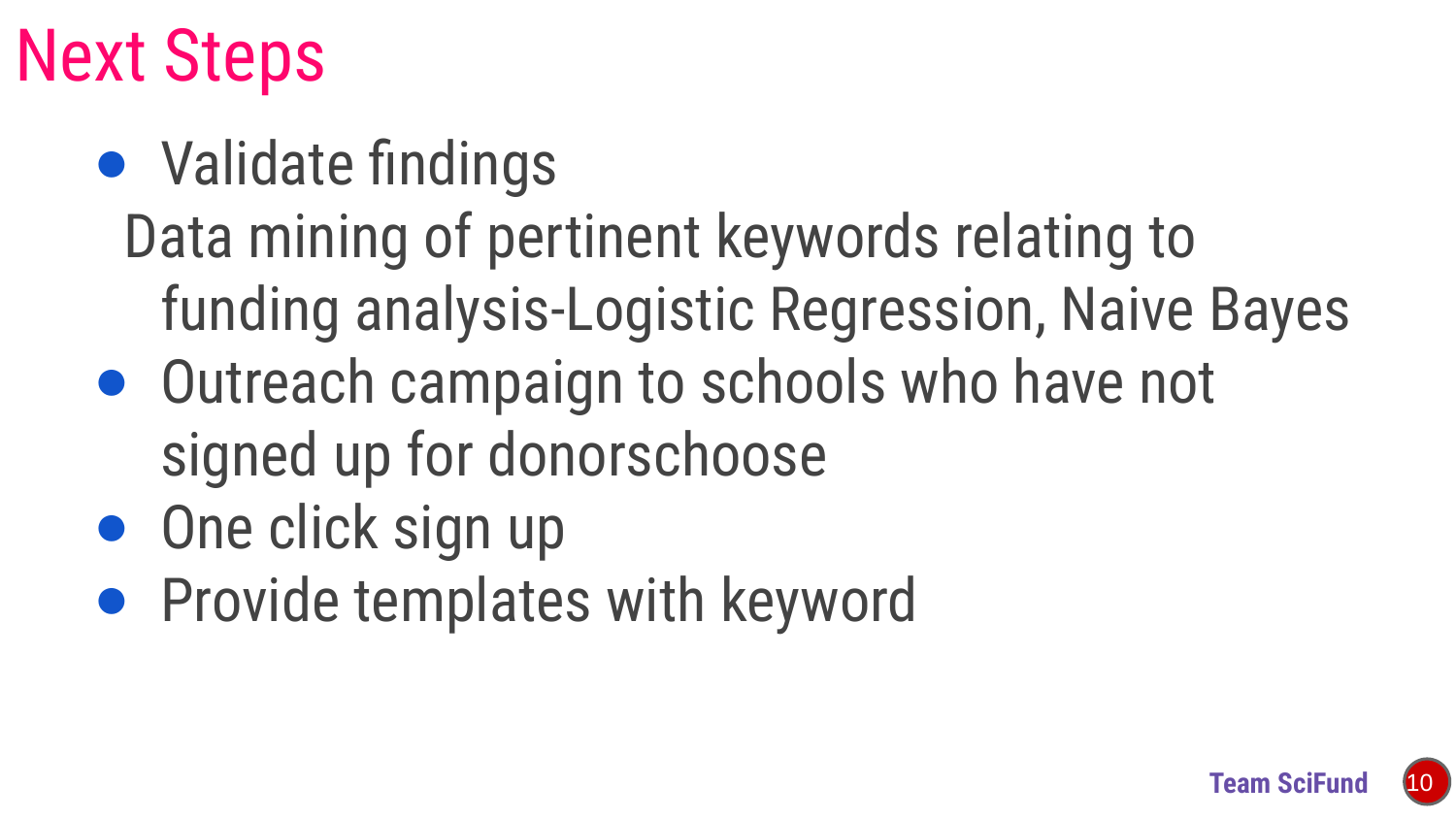

# Next Steps
Validate findings
Data mining of pertinent keywords relating to funding analysis-Logistic Regression, Naive Bayes
Outreach campaign to schools who have not signed up for donorschoose
One click sign up
Provide templates with keyword

10